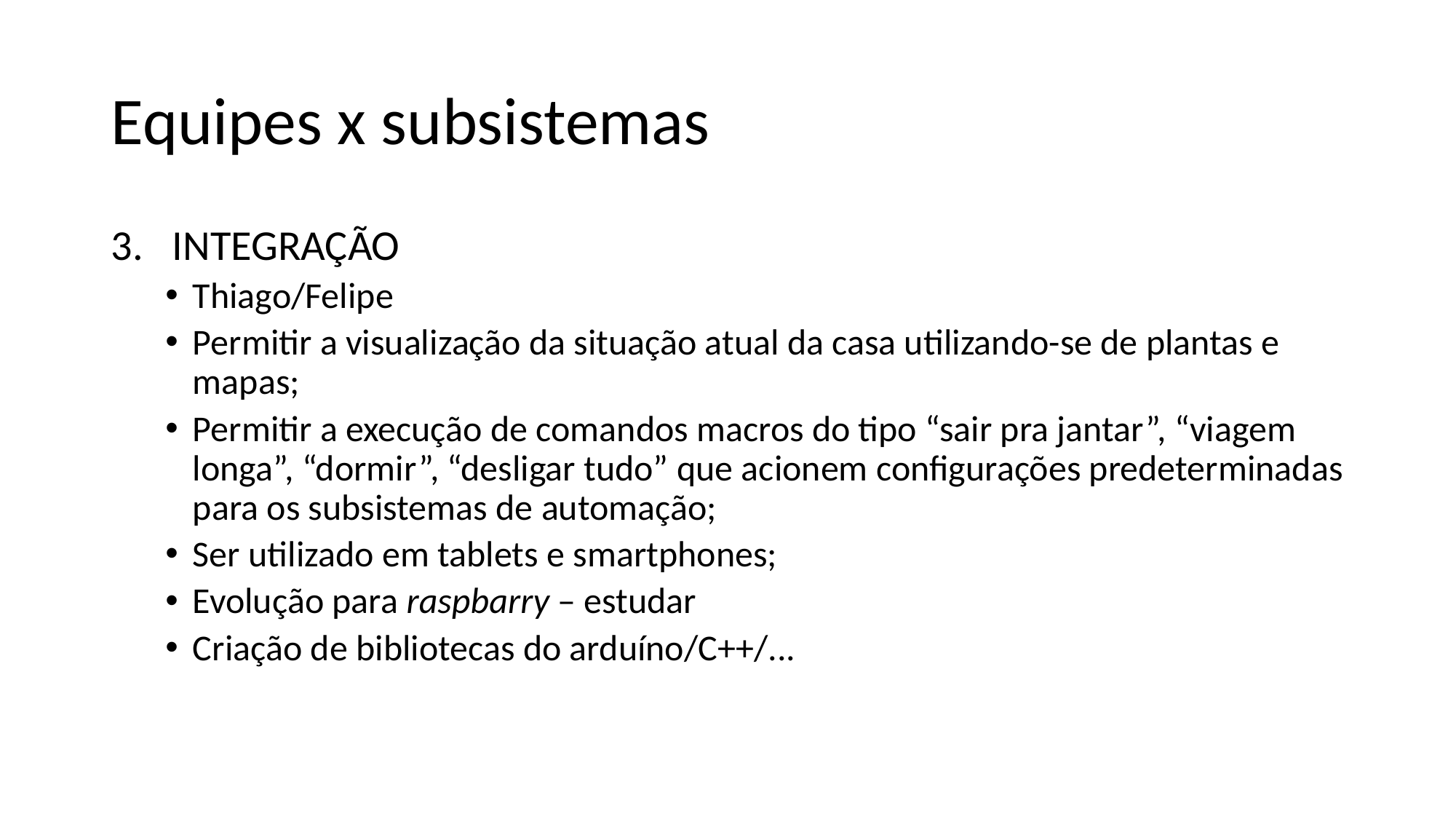

# Equipes x subsistemas
INTEGRAÇÃO
Thiago/Felipe
Permitir a visualização da situação atual da casa utilizando-se de plantas e mapas;
Permitir a execução de comandos macros do tipo “sair pra jantar”, “viagem longa”, “dormir”, “desligar tudo” que acionem configurações predeterminadas para os subsistemas de automação;
Ser utilizado em tablets e smartphones;
Evolução para raspbarry – estudar
Criação de bibliotecas do arduíno/C++/...